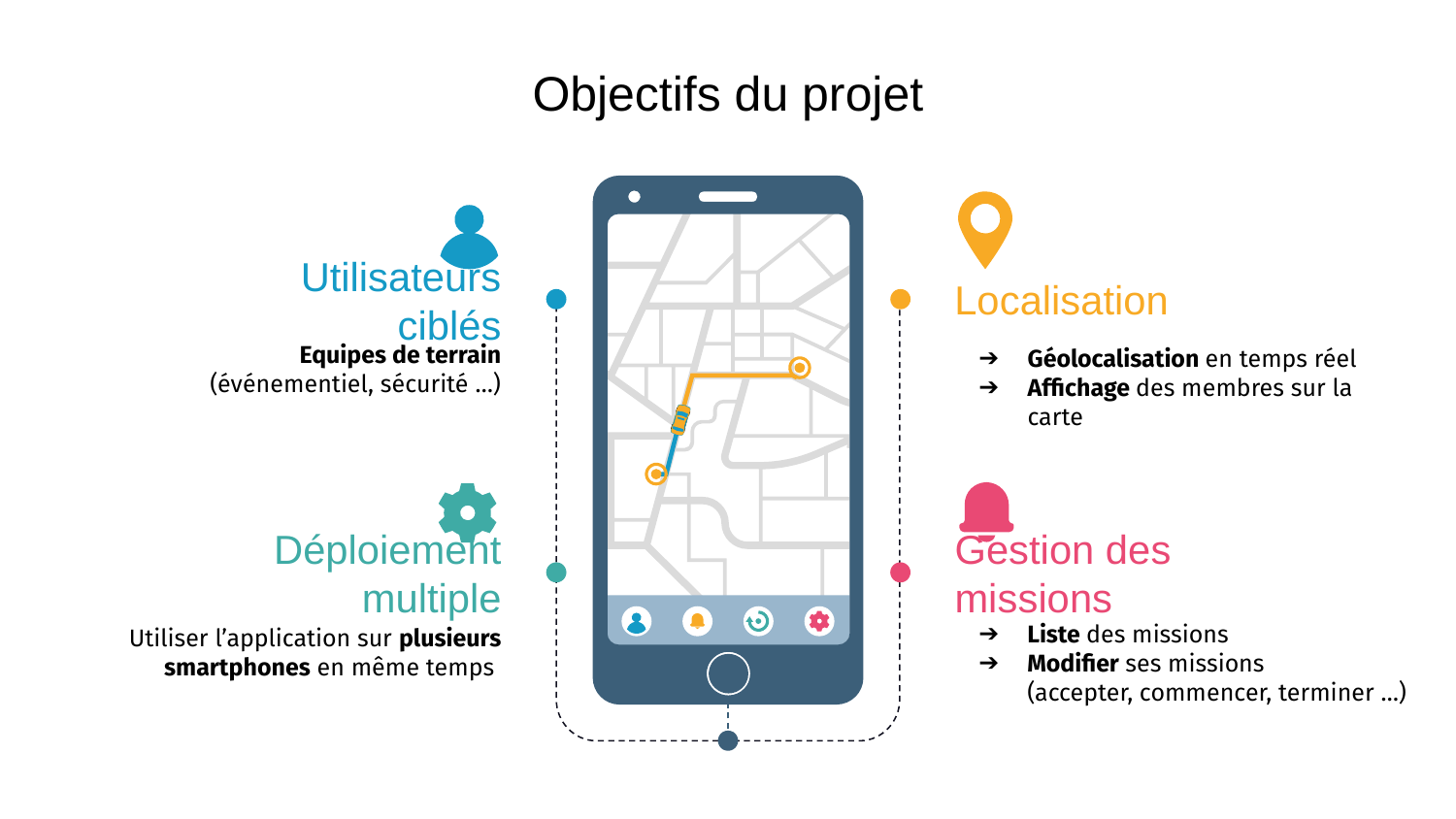

# Objectifs du projet

Utilisateurs ciblés

Equipes de terrain
(événementiel, sécurité …)
Localisation
Géolocalisation en temps réel
Affichage des membres sur la carte

Déploiement multiple
Utiliser l’application sur plusieurs smartphones en même temps
Gestion des missions
Liste des missions
Modifier ses missions
(accepter, commencer, terminer …)